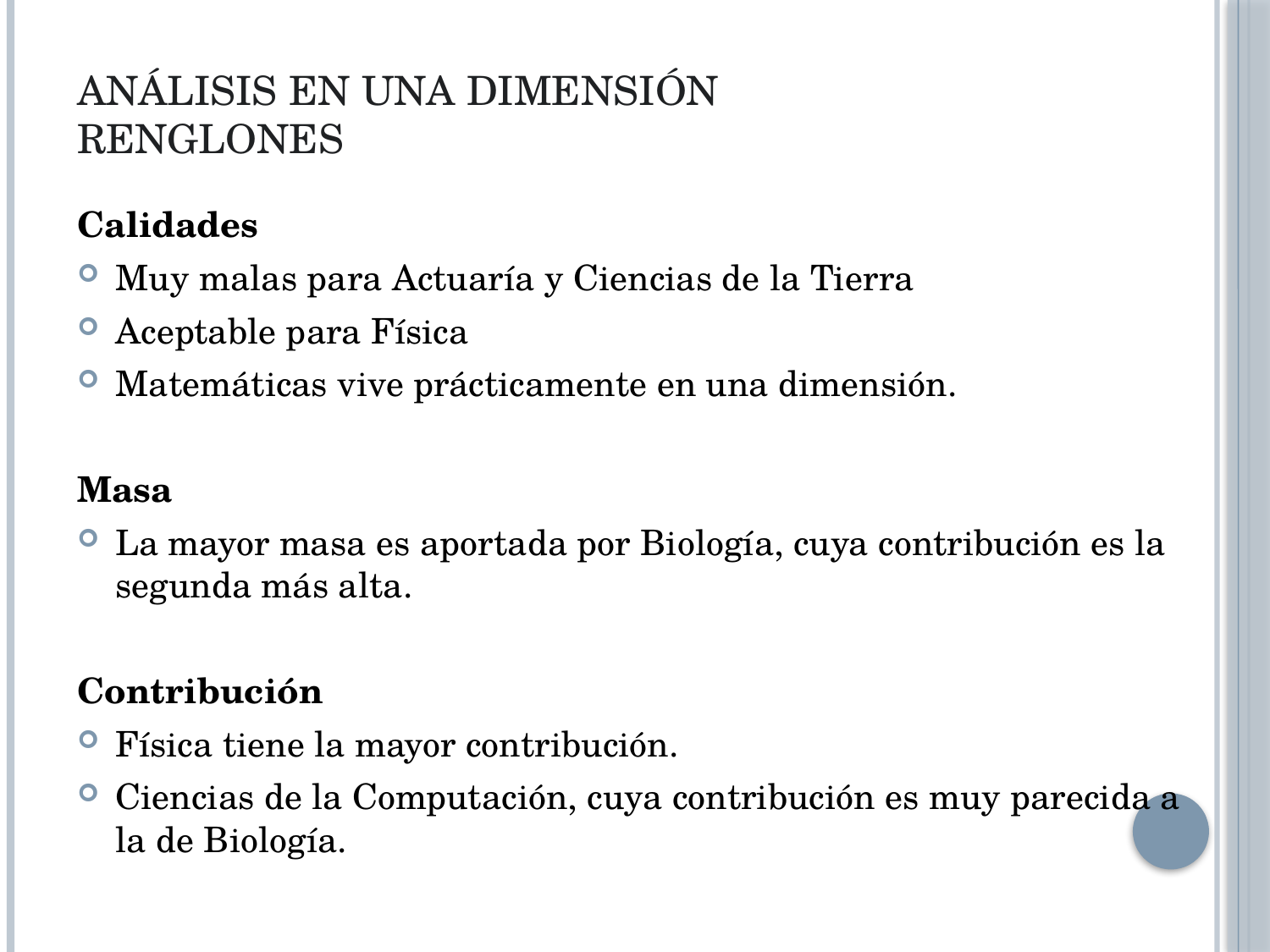

# Análisis en una dimensión Renglones
Calidades
Muy malas para Actuaría y Ciencias de la Tierra
Aceptable para Física
Matemáticas vive prácticamente en una dimensión.

Masa
La mayor masa es aportada por Biología, cuya contribución es la segunda más alta.

Contribución
Física tiene la mayor contribución.
Ciencias de la Computación, cuya contribución es muy parecida a la de Biología.